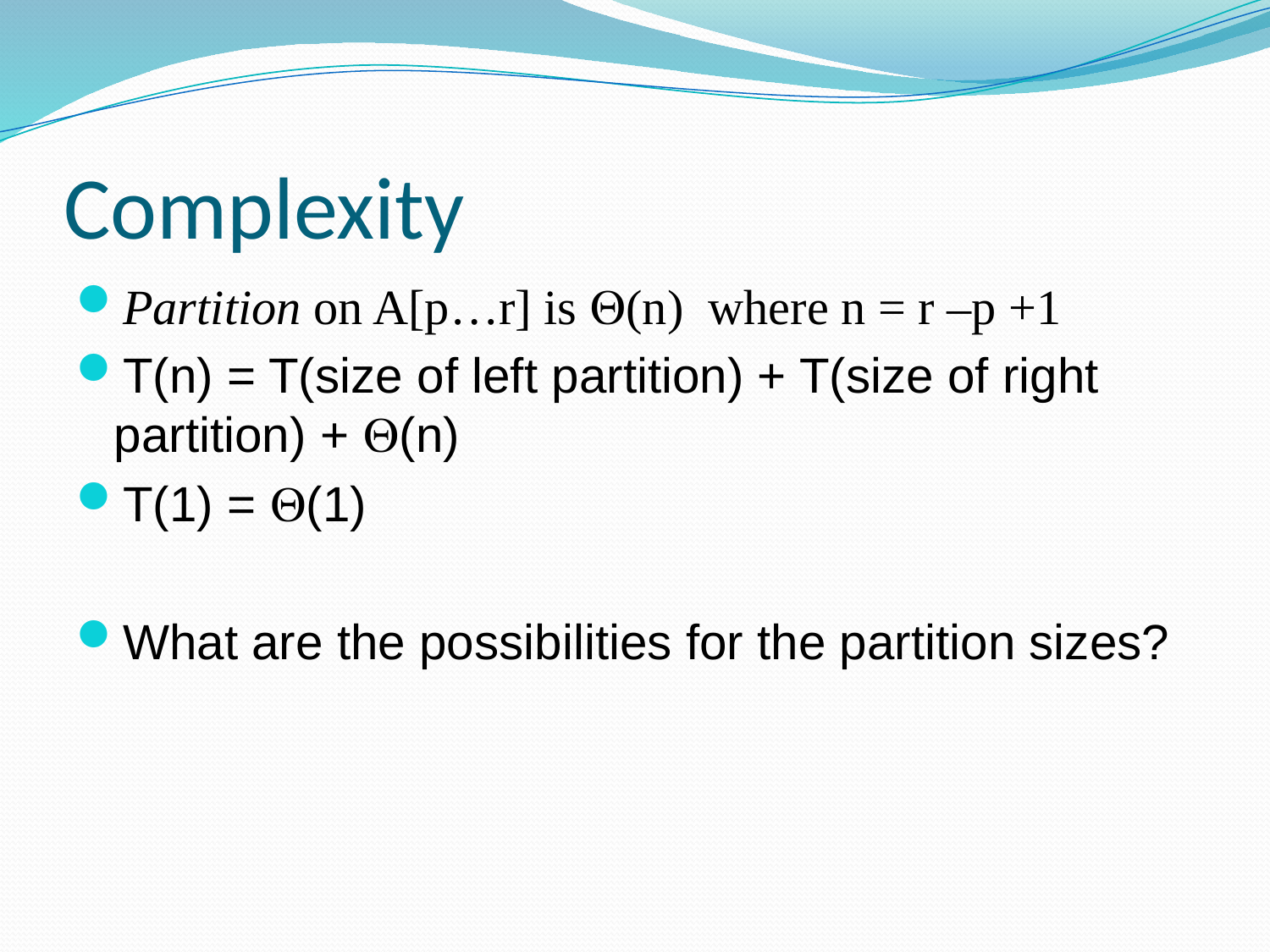

# Complexity
Partition on A[p…r] is Θ(n)  where n = r –p +1
T(n) = T(size of left partition) + T(size of right partition) + Θ(n)
T(1) = Θ(1)

What are the possibilities for the partition sizes?